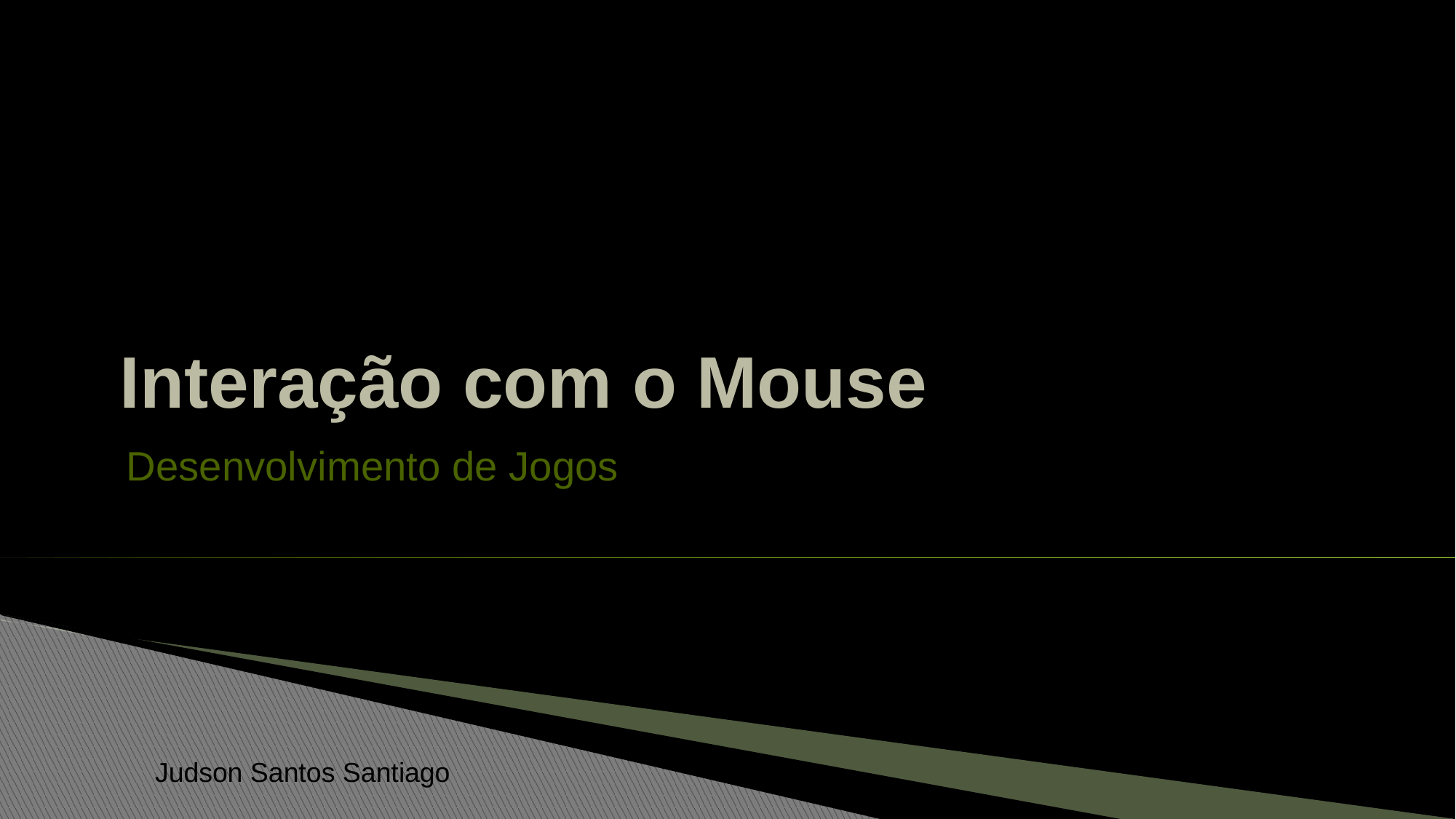

# Interação com o Mouse
Desenvolvimento de Jogos